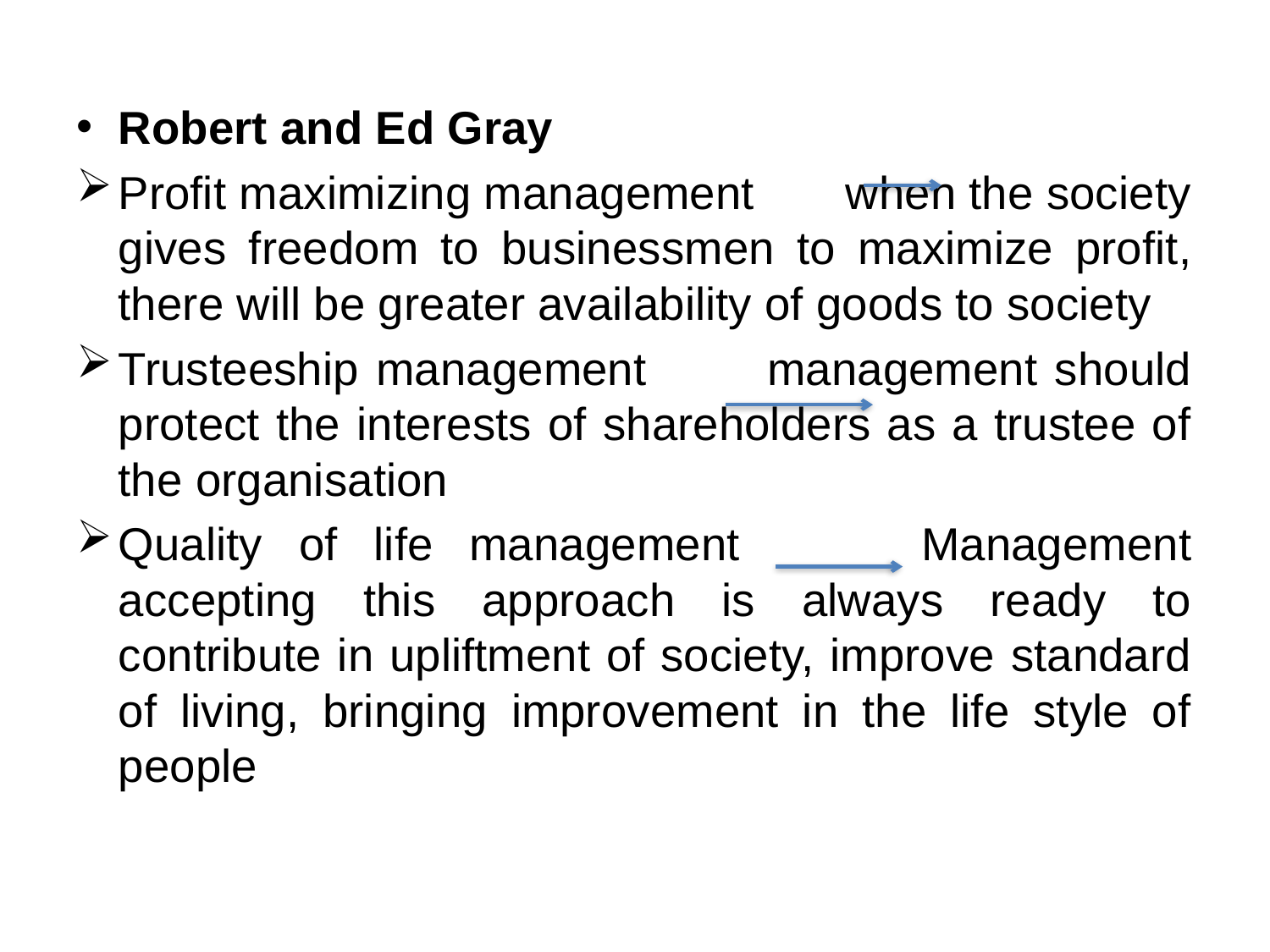

Robert and Ed Gray
Profit maximizing management       when the society gives freedom to businessmen to maximize profit, there will be greater availability of goods to society
Trusteeship management       management should protect the interests of shareholders as a trustee of the organisation
Quality of life management     Management accepting this approach is always ready to contribute in upliftment of society, improve standard of living, bringing improvement in the life style of people